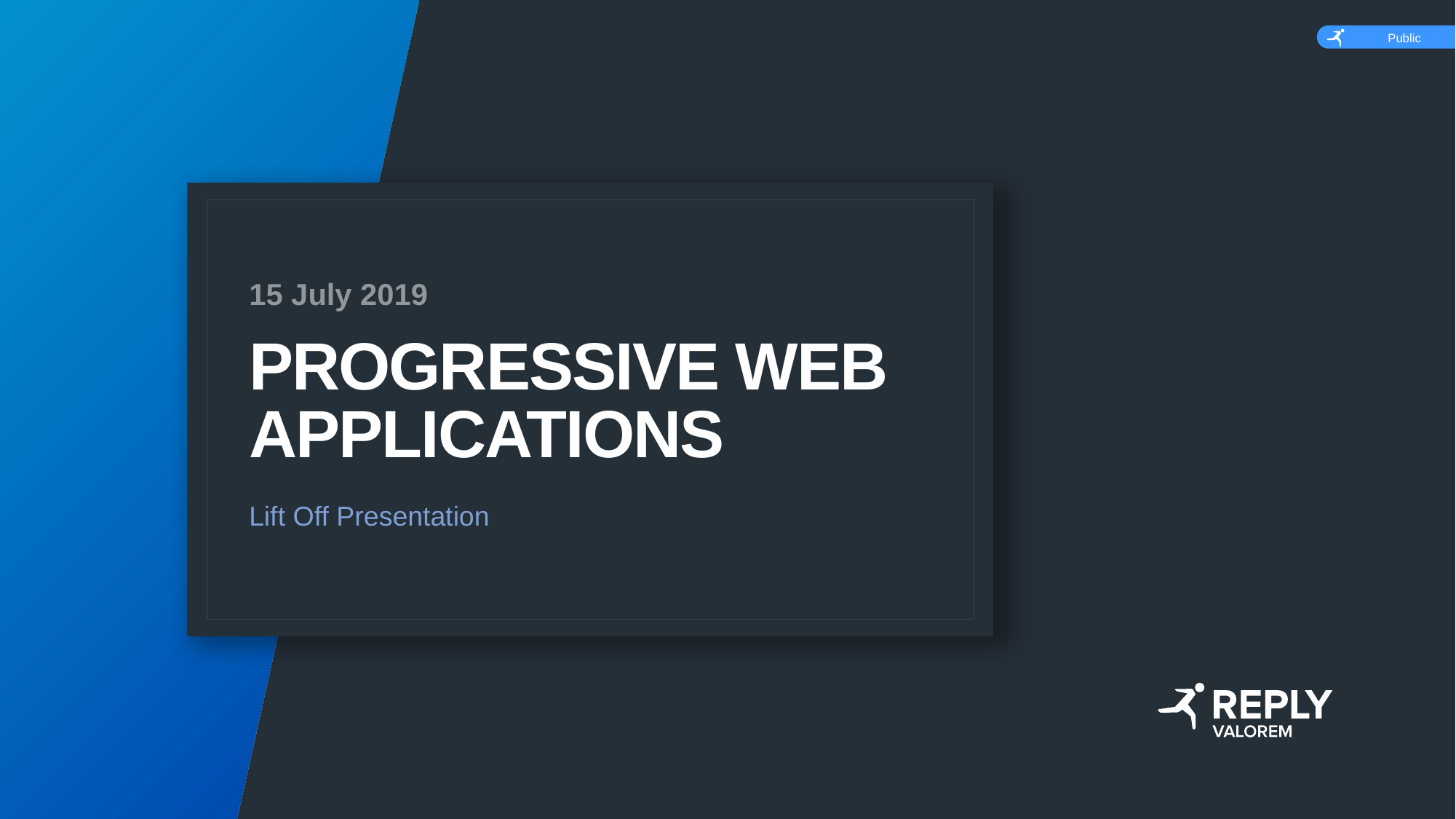

Public
15 July 2019
# Progressive Web Applications
Lift Off Presentation